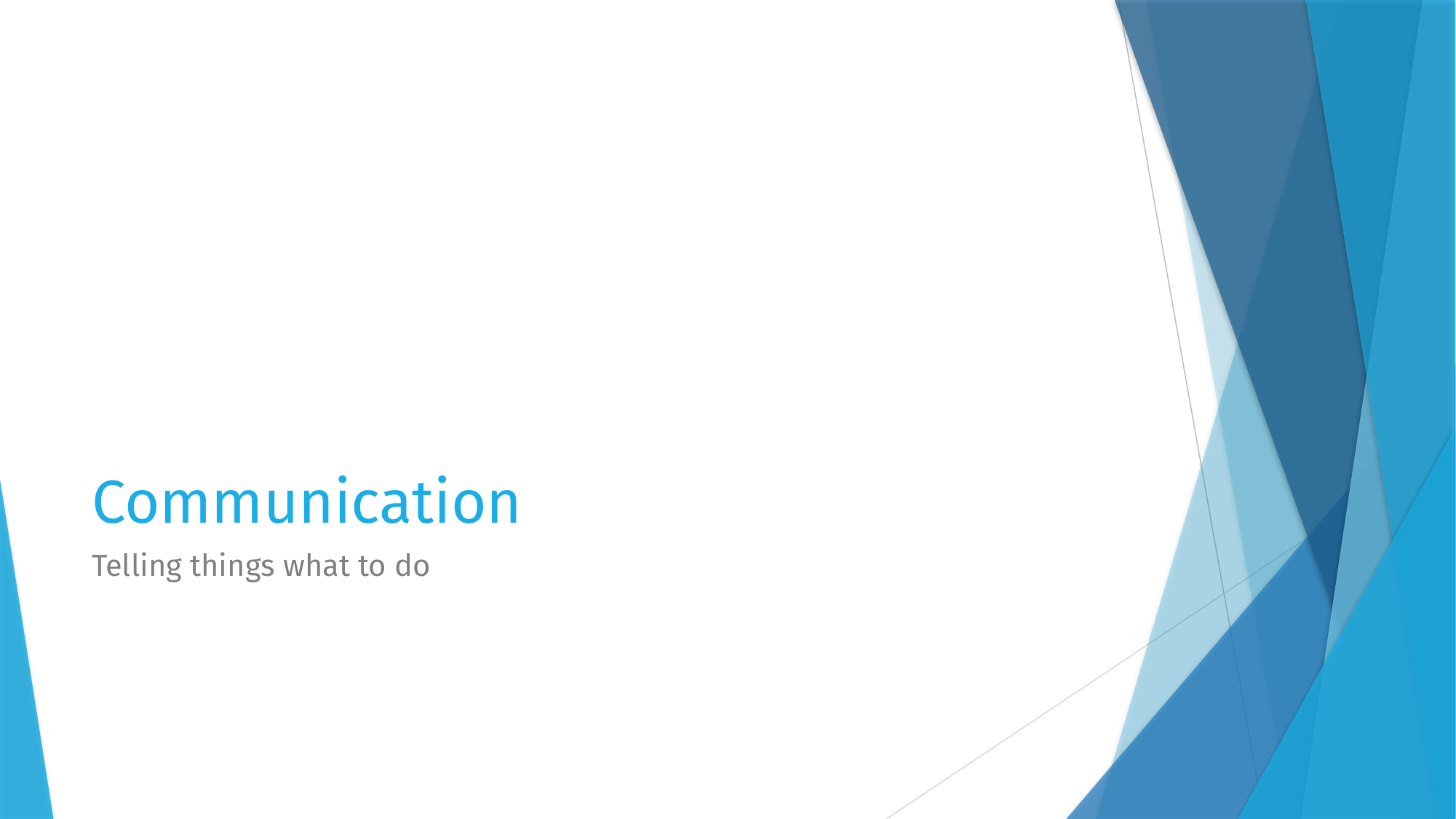

# Communication
Telling things what to do